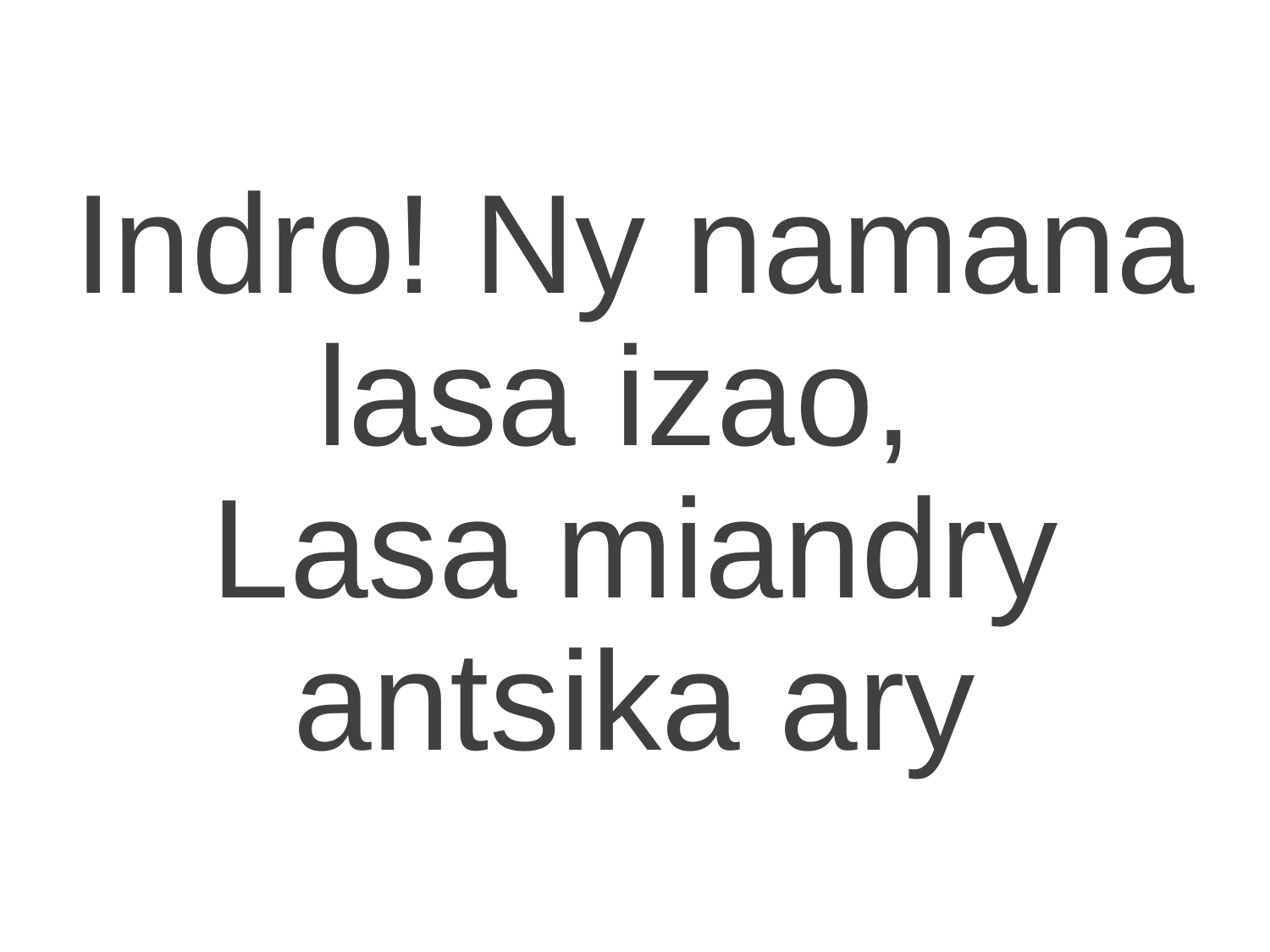

Indro! Ny namana lasa izao,
Lasa miandry antsika ary